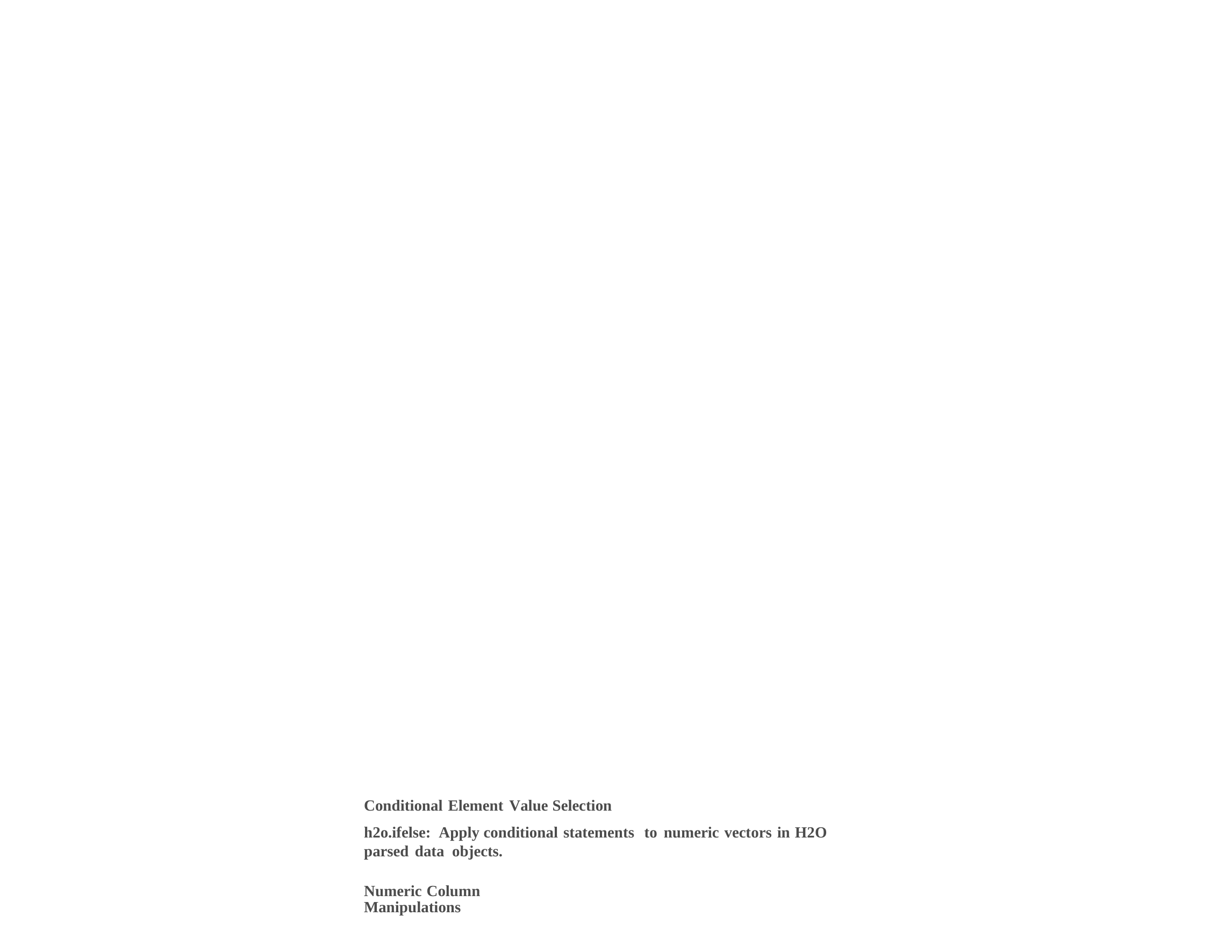

Conditional Element Value Selection
h2o.ifelse:  Apply conditional statements  to numeric vectors in H2O
parsed data objects.
Numeric Column Manipulations